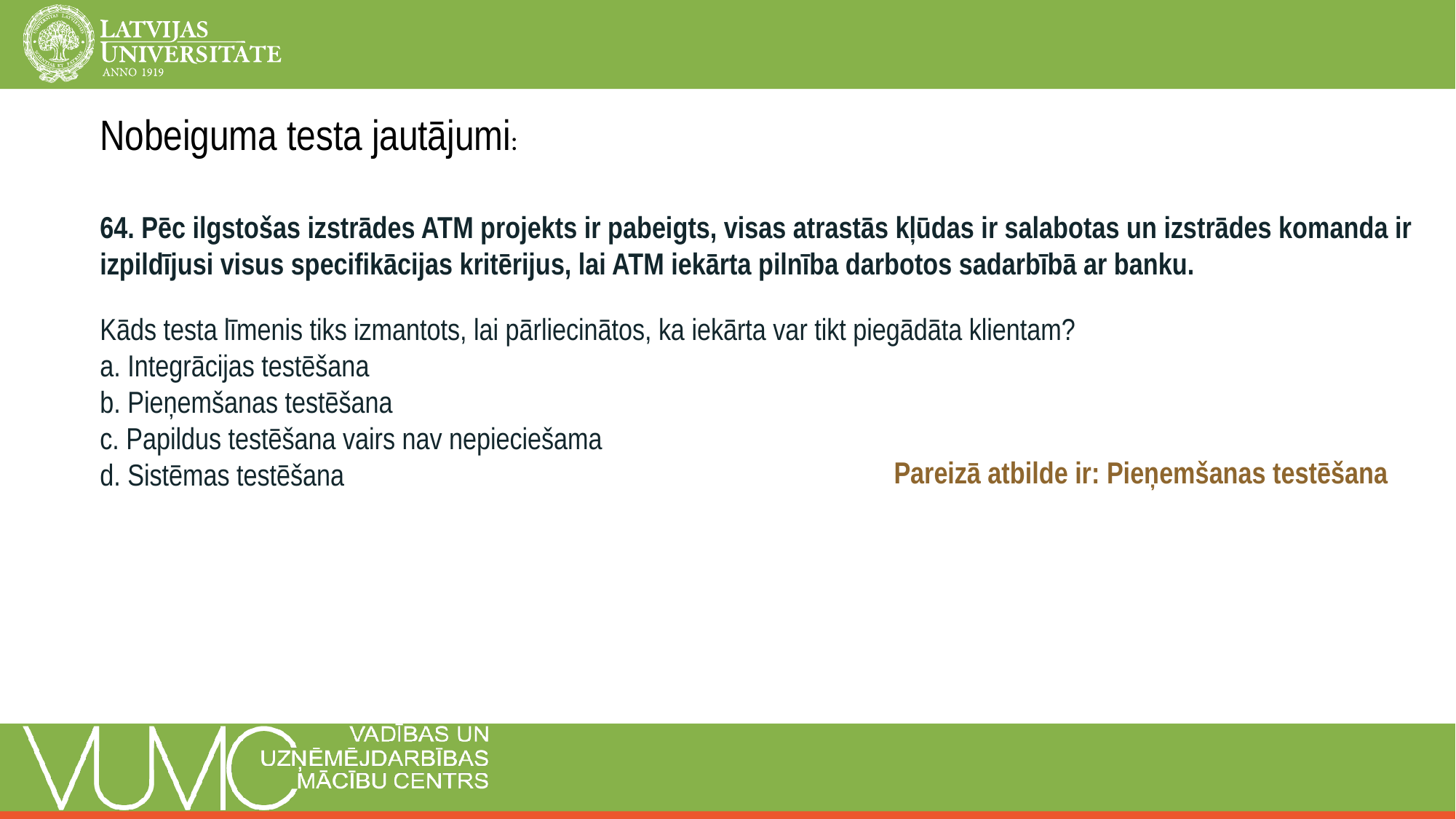

Nobeiguma testa jautājumi:
64. Pēc ilgstošas izstrādes ATM projekts ir pabeigts, visas atrastās kļūdas ir salabotas un izstrādes komanda ir izpildījusi visus specifikācijas kritērijus, lai ATM iekārta pilnība darbotos sadarbībā ar banku.

Kāds testa līmenis tiks izmantots, lai pārliecinātos, ka iekārta var tikt piegādāta klientam?
a. Integrācijas testēšana
b. Pieņemšanas testēšana
c. Papildus testēšana vairs nav nepieciešama
d. Sistēmas testēšana
Pareizā atbilde ir: Pieņemšanas testēšana